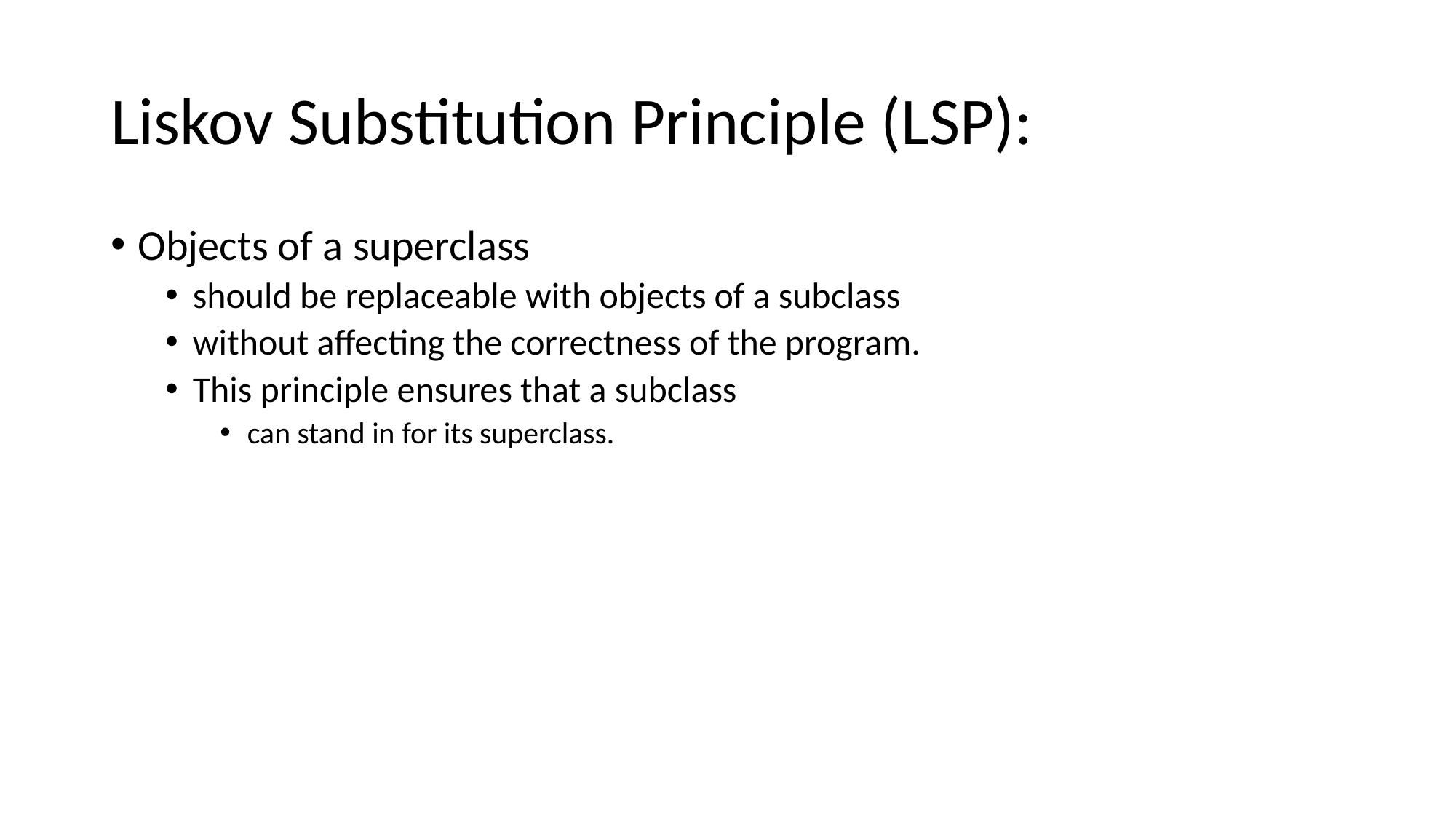

# Liskov Substitution Principle (LSP):
Objects of a superclass
should be replaceable with objects of a subclass
without affecting the correctness of the program.
This principle ensures that a subclass
can stand in for its superclass.